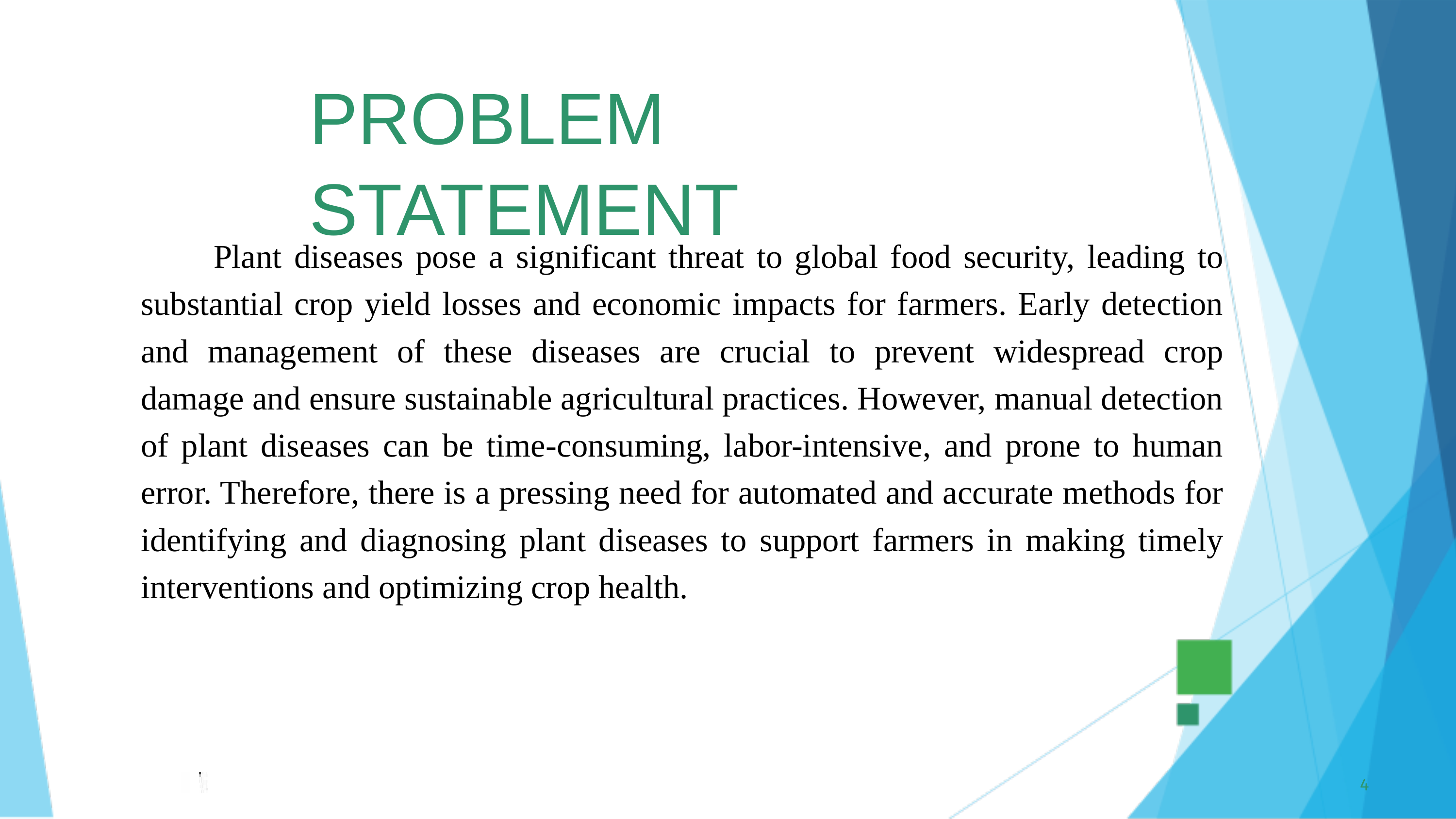

PROBLEM STATEMENT
	Plant diseases pose a significant threat to global food security, leading to substantial crop yield losses and economic impacts for farmers. Early detection and management of these diseases are crucial to prevent widespread crop damage and ensure sustainable agricultural practices. However, manual detection of plant diseases can be time-consuming, labor-intensive, and prone to human error. Therefore, there is a pressing need for automated and accurate methods for identifying and diagnosing plant diseases to support farmers in making timely interventions and optimizing crop health.

4